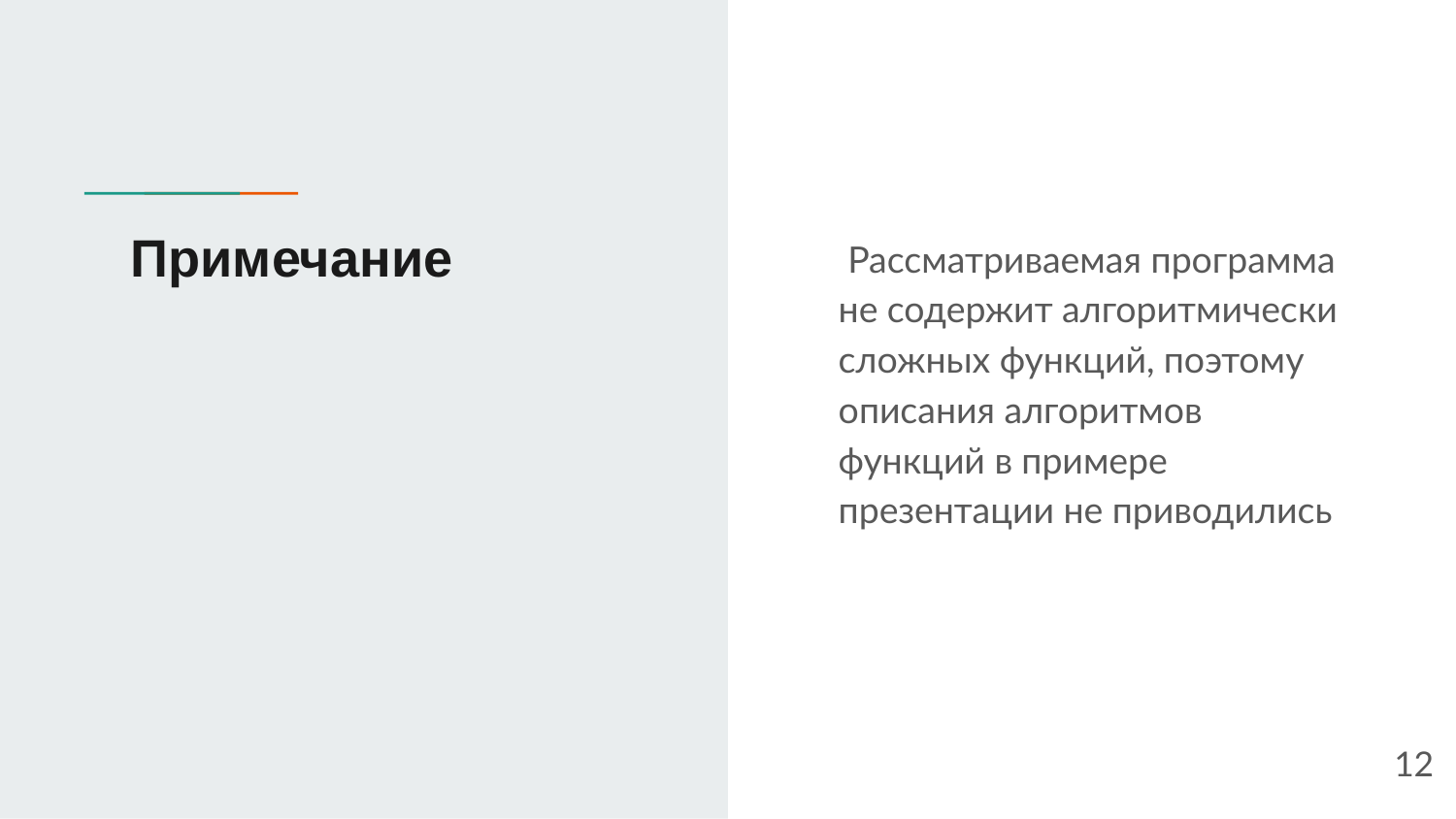

# Примечание
 Рассматриваемая программа не содержит алгоритмически сложных функций, поэтому описания алгоритмов функций в примере презентации не приводились
12